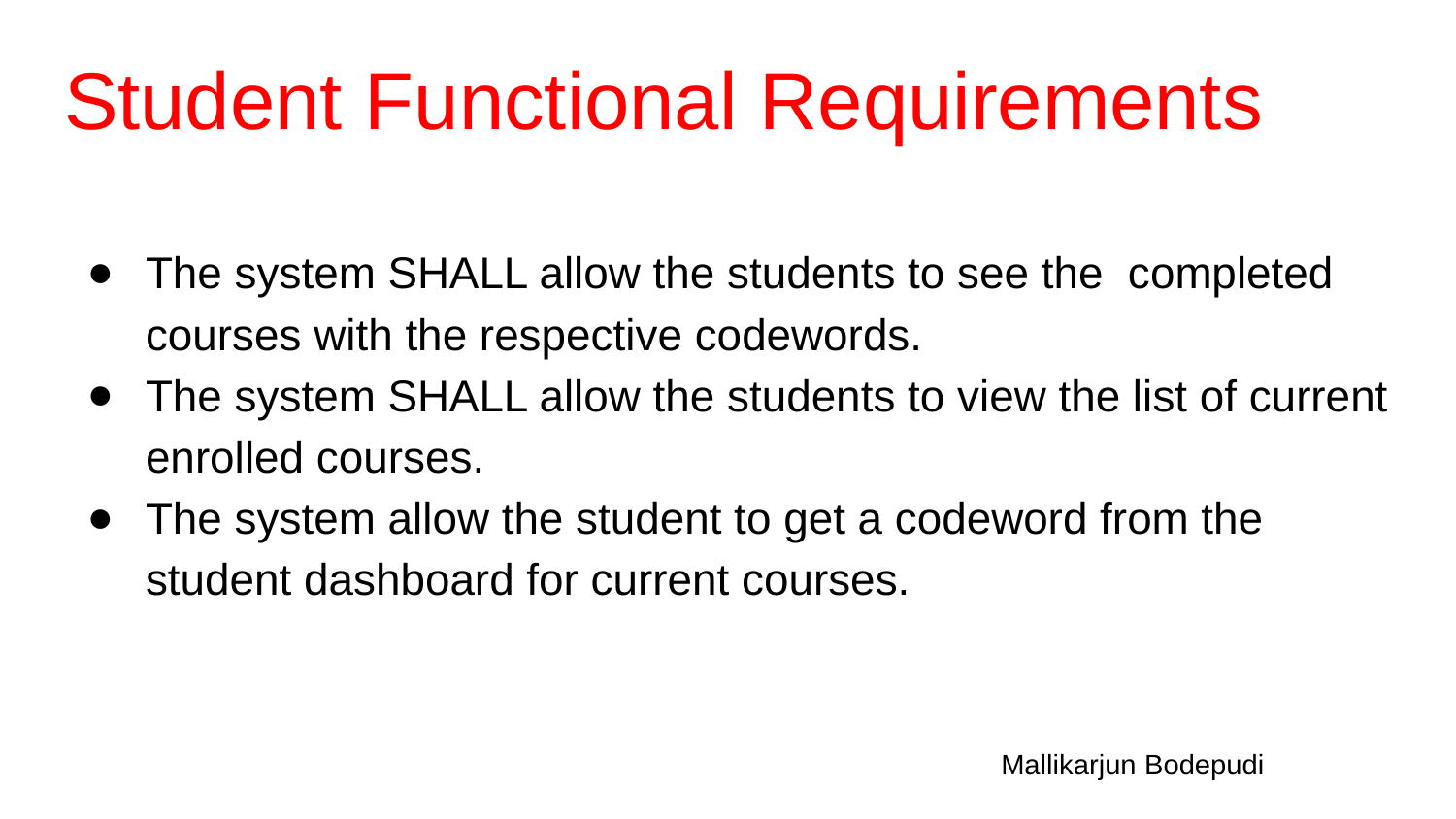

# Student Functional Requirements
The system SHALL allow the students to see the  completed courses with the respective codewords.
The system SHALL allow the students to view the list of current enrolled courses.
The system allow the student to get a codeword from the student dashboard for current courses.

                                                                           Mallikarjun Bodepudi